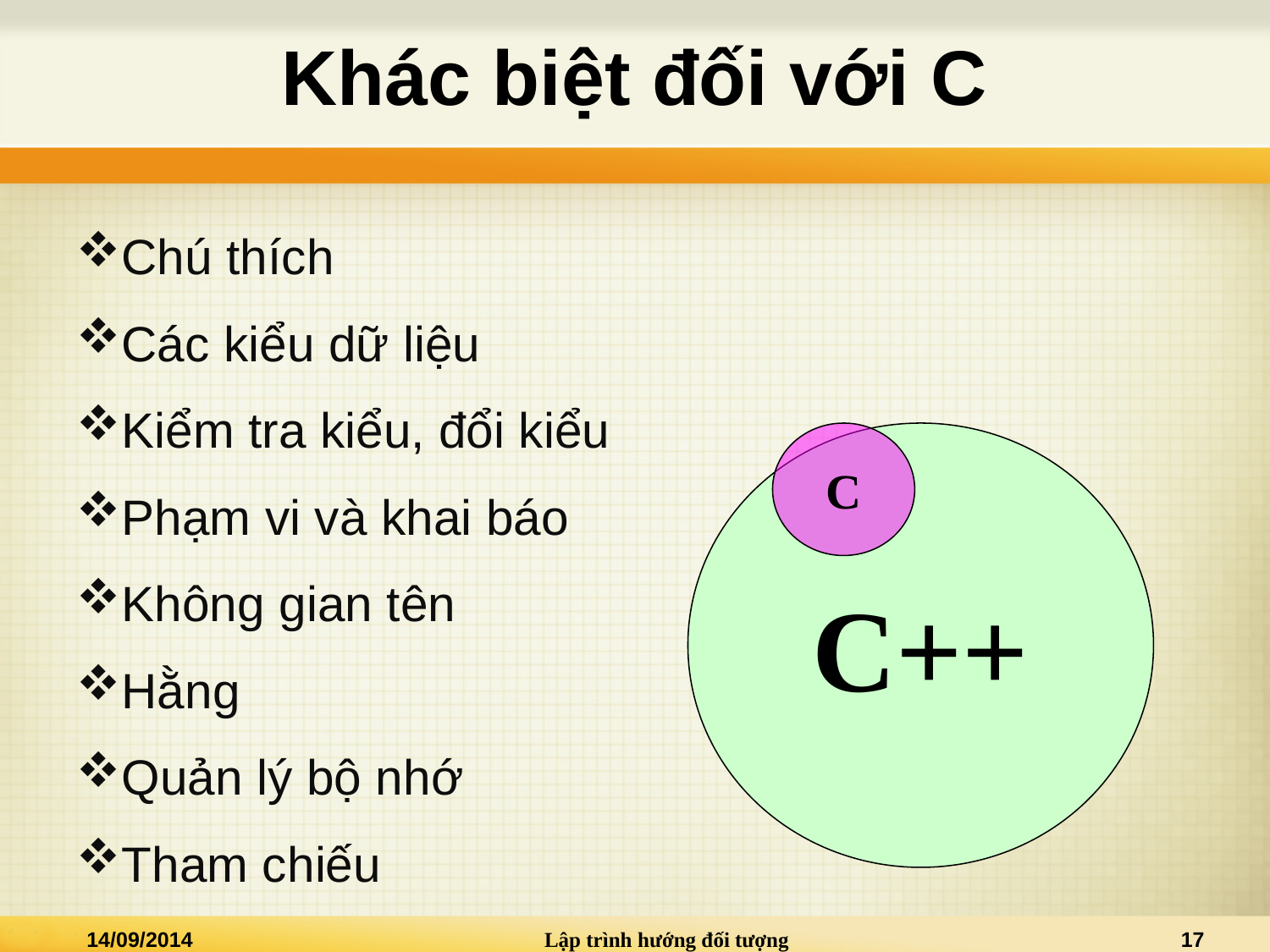

# Khác biệt đối với C
Chú thích
Các kiểu dữ liệu
Kiểm tra kiểu, đổi kiểu
Phạm vi và khai báo
Không gian tên
Hằng
Quản lý bộ nhớ
Tham chiếu
C++
C
14/09/2014
Lập trình hướng đối tượng
17